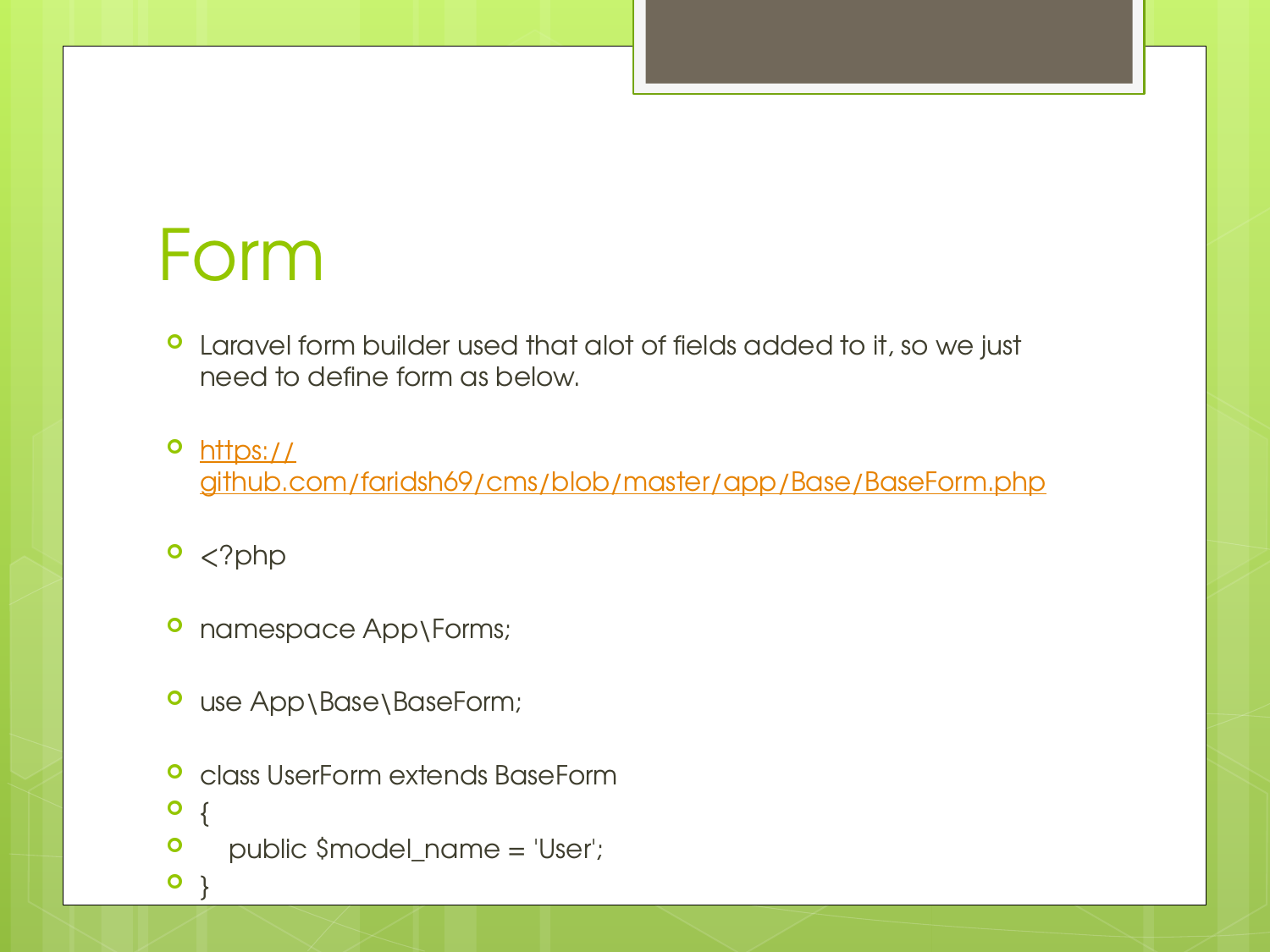

# Form
Laravel form builder used that alot of fields added to it, so we just need to define form as below.

https://github.com/faridsh69/cms/blob/master/app/Base/BaseForm.php

<?php

namespace App\Forms;

use App\Base\BaseForm;

class UserForm extends BaseForm
{
    public $model_name = 'User';
}